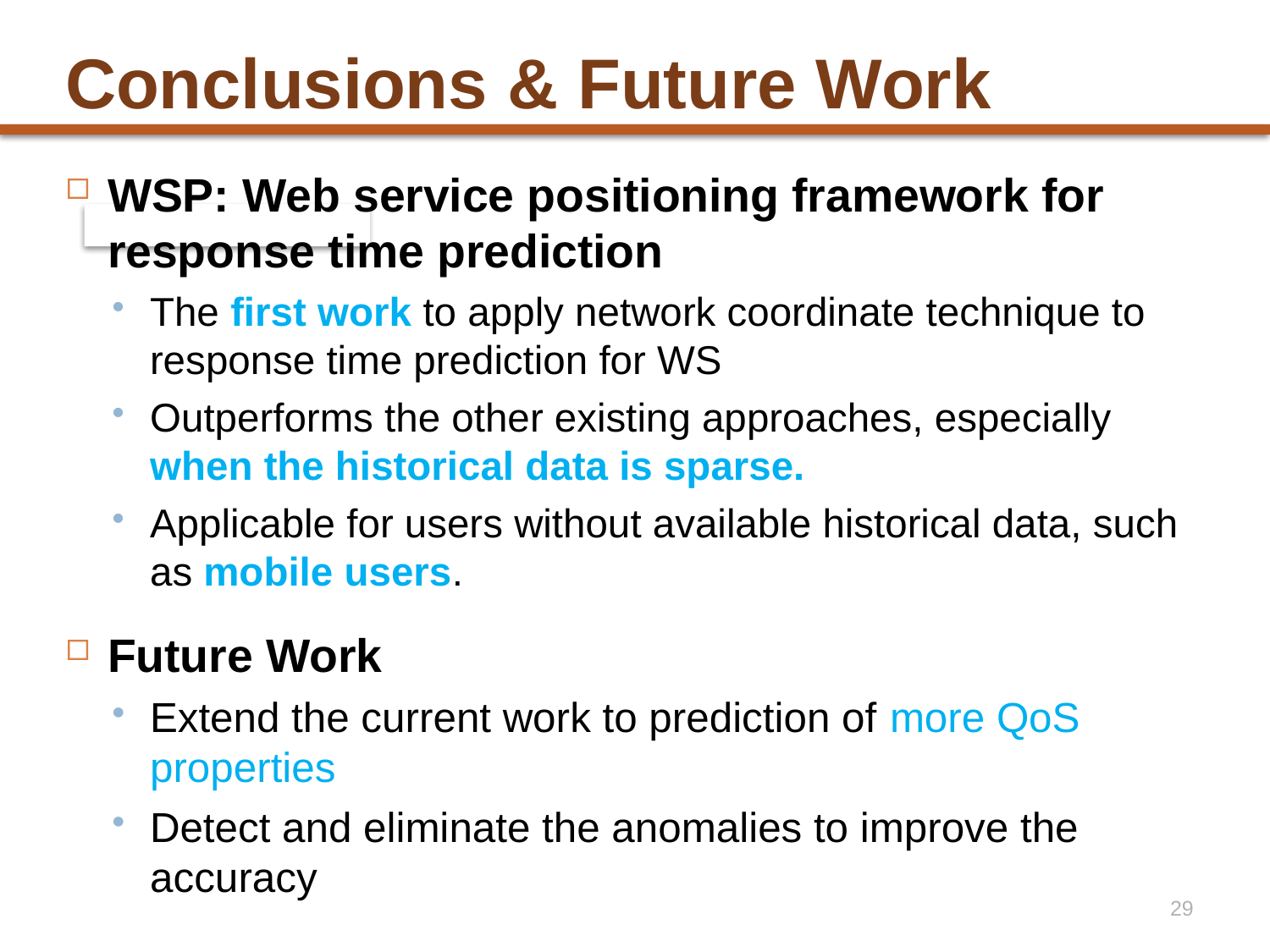

# Conclusions & Future Work
WSP: Web service positioning framework for response time prediction
The first work to apply network coordinate technique to response time prediction for WS
Outperforms the other existing approaches, especially when the historical data is sparse.
Applicable for users without available historical data, such as mobile users.
Future Work
Extend the current work to prediction of more QoS properties
Detect and eliminate the anomalies to improve the accuracy

29